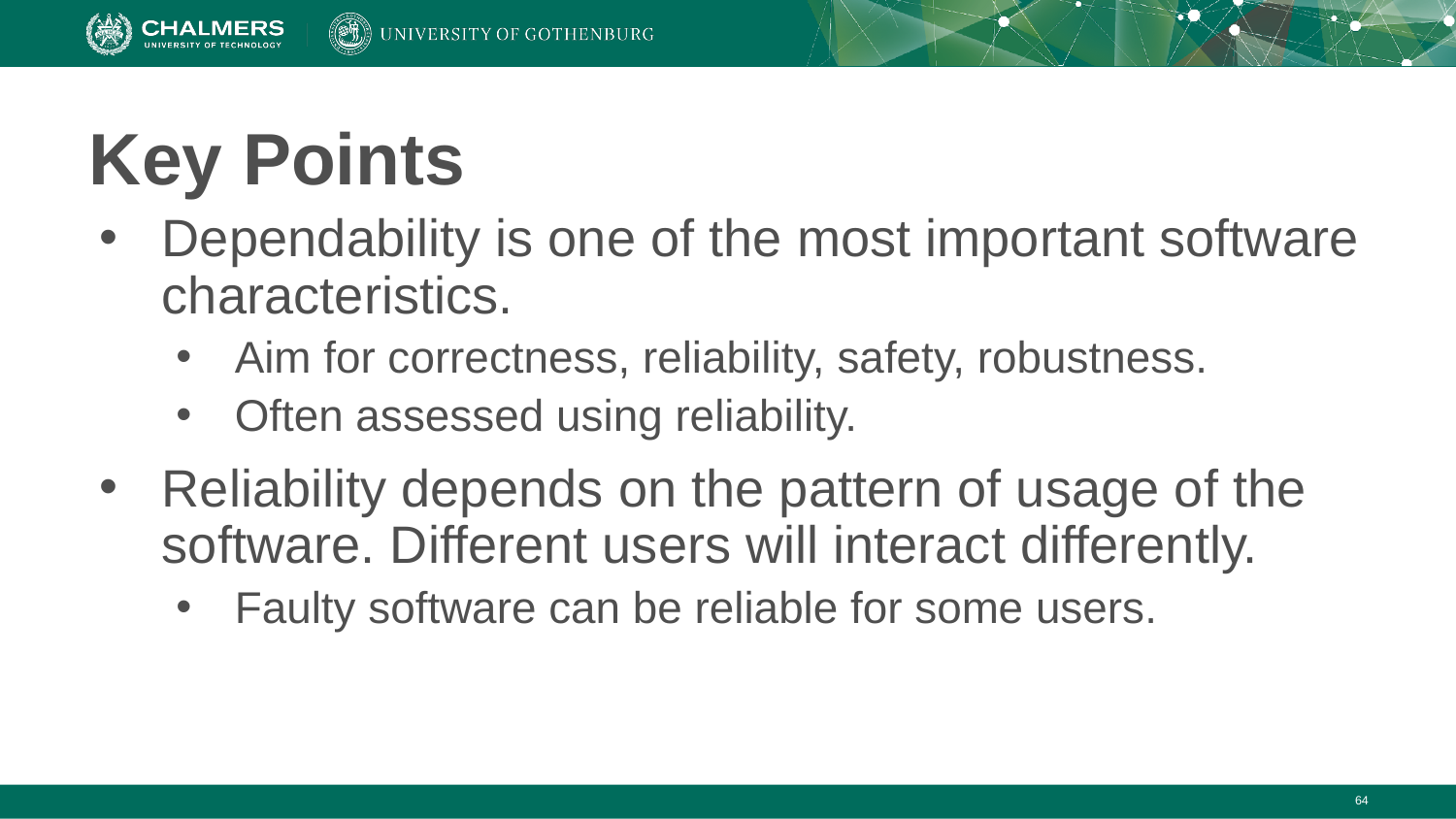

# Key Points
Dependability is one of the most important software characteristics.
Aim for correctness, reliability, safety, robustness.
Often assessed using reliability.
Reliability depends on the pattern of usage of the software. Different users will interact differently.
Faulty software can be reliable for some users.
64